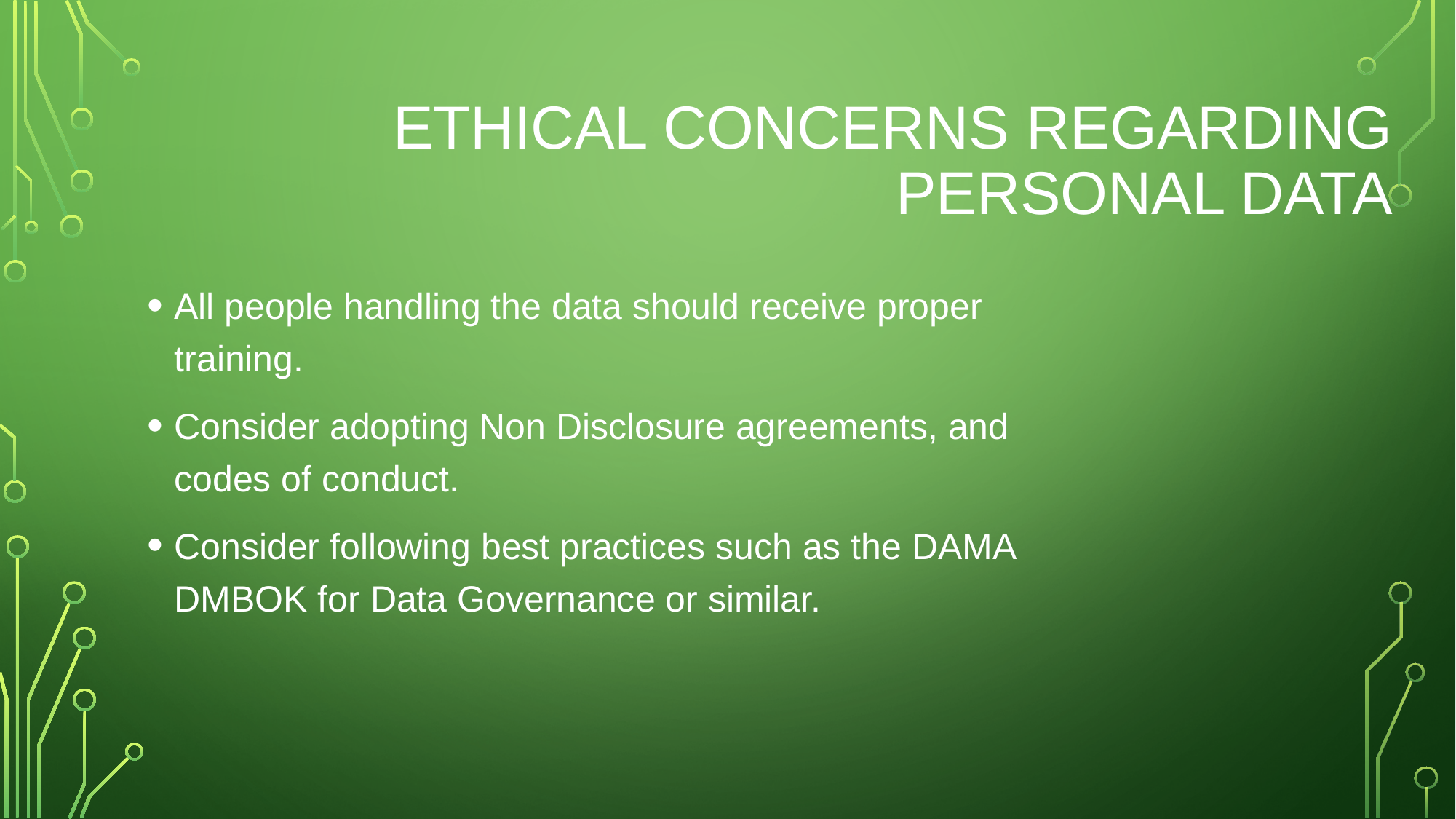

# Ethical concerns regarding personal data
All people handling the data should receive proper training.
Consider adopting Non Disclosure agreements, and codes of conduct.
Consider following best practices such as the DAMA DMBOK for Data Governance or similar.